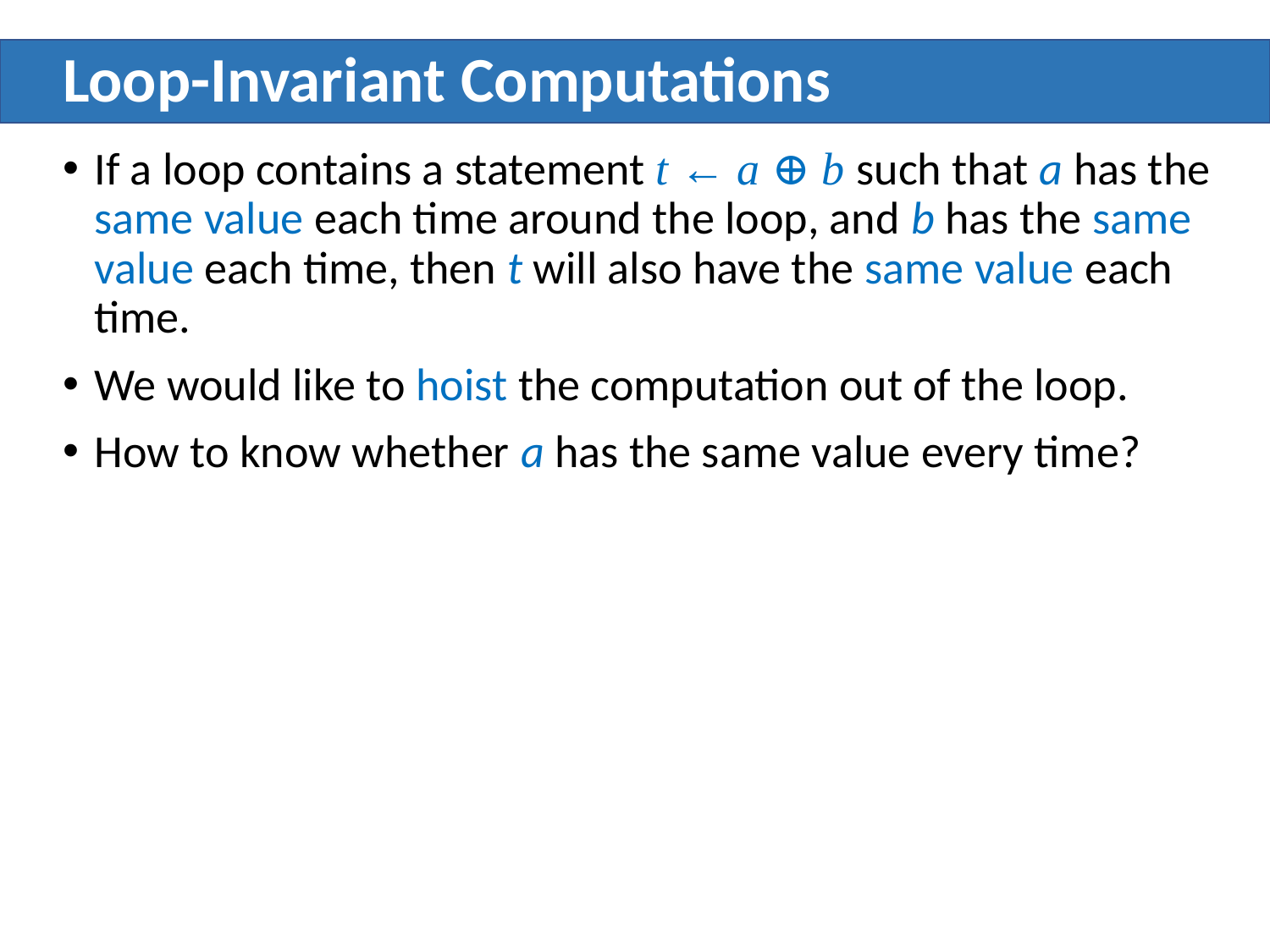

# Loop-Invariant Computations
If a loop contains a statement t ← a ⊕ b such that a has the same value each time around the loop, and b has the same value each time, then t will also have the same value each time.
We would like to hoist the computation out of the loop.
How to know whether a has the same value every time?